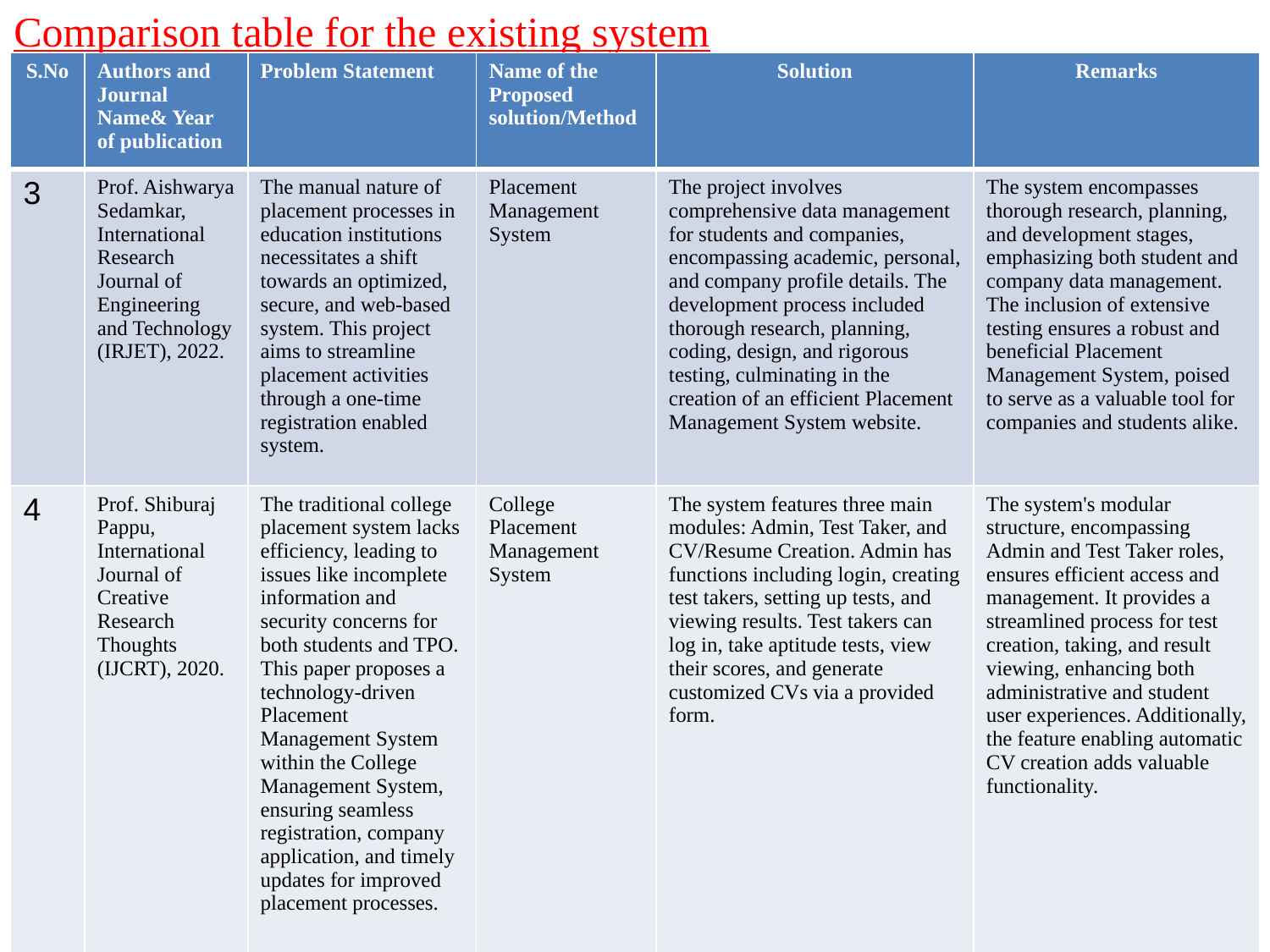

Comparison table for the existing system
| S.No | Authors and Journal Name& Year of publication | Problem Statement | Name of the Proposed solution/Method | Solution | Remarks |
| --- | --- | --- | --- | --- | --- |
| 3 | Prof. Aishwarya Sedamkar, International Research Journal of Engineering and Technology (IRJET), 2022. | The manual nature of placement processes in education institutions necessitates a shift towards an optimized, secure, and web-based system. This project aims to streamline placement activities through a one-time registration enabled system. | Placement Management System | The project involves comprehensive data management for students and companies, encompassing academic, personal, and company profile details. The development process included thorough research, planning, coding, design, and rigorous testing, culminating in the creation of an efficient Placement Management System website. | The system encompasses thorough research, planning, and development stages, emphasizing both student and company data management. The inclusion of extensive testing ensures a robust and beneficial Placement Management System, poised to serve as a valuable tool for companies and students alike. |
| 4 | Prof. Shiburaj Pappu, International Journal of Creative Research Thoughts (IJCRT), 2020. | The traditional college placement system lacks efficiency, leading to issues like incomplete information and security concerns for both students and TPO. This paper proposes a technology-driven Placement Management System within the College Management System, ensuring seamless registration, company application, and timely updates for improved placement processes. | College Placement Management System | The system features three main modules: Admin, Test Taker, and CV/Resume Creation. Admin has functions including login, creating test takers, setting up tests, and viewing results. Test takers can log in, take aptitude tests, view their scores, and generate customized CVs via a provided form. | The system's modular structure, encompassing Admin and Test Taker roles, ensures efficient access and management. It provides a streamlined process for test creation, taking, and result viewing, enhancing both administrative and student user experiences. Additionally, the feature enabling automatic CV creation adds valuable functionality. |